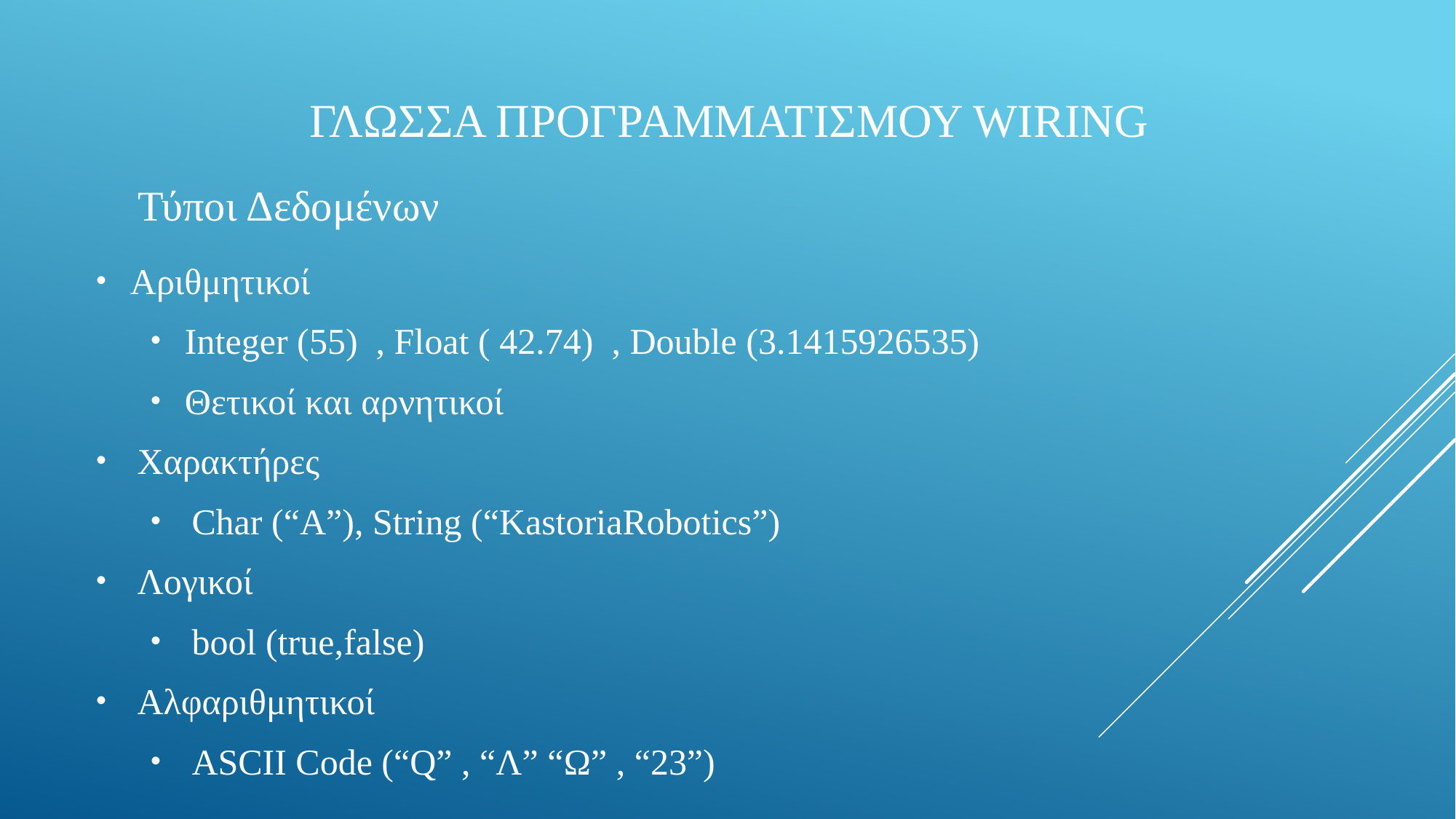

# Γλωσσα προγραμματισμου Wiring
Τύποι Δεδομένων
Αριθμητικοί
Integer (55)  , Float ( 42.74)  , Double (3.1415926535)
Θετικοί και αρνητικοί
Χαρακτήρες
Char (“A”), String (“KastoriaRobotics”)
Λογικοί
bool (true,false)
Αλφαριθμητικοί
ASCII Code (“Q” , “Λ” “Ω” , “23”)